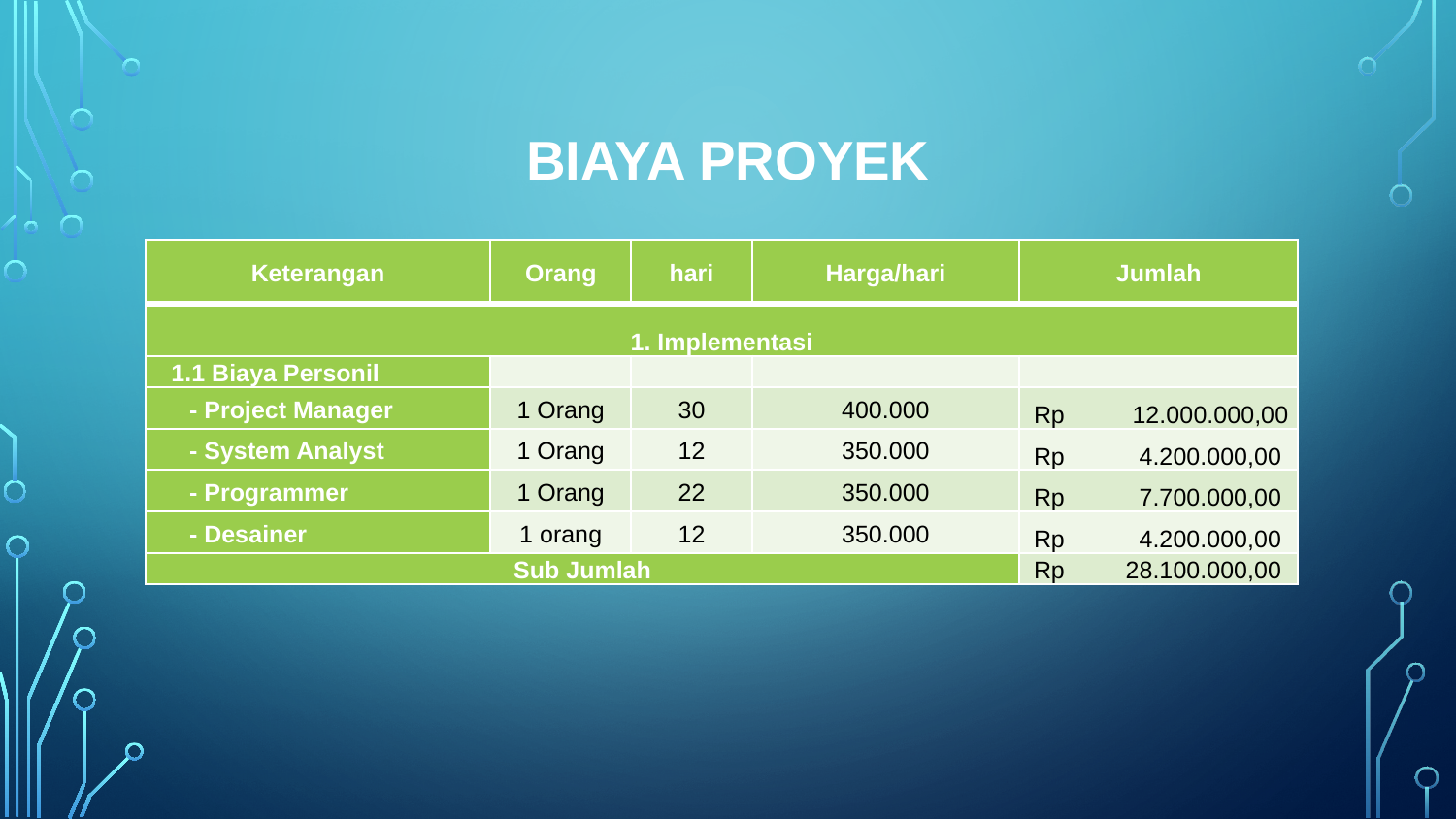

# Biaya Proyek
| Keterangan | Orang | hari | Harga/hari | Jumlah |
| --- | --- | --- | --- | --- |
| 1. Implementasi |  |  |  |  |
| 1.1 Biaya Personil |  |  |  |  |
| - Project Manager | 1 Orang | 30 | 400.000 | Rp 12.000.000,00 |
| - System Analyst | 1 Orang | 12 | 350.000 | Rp 4.200.000,00 |
| - Programmer | 1 Orang | 22 | 350.000 | Rp 7.700.000,00 |
| - Desainer | 1 orang | 12 | 350.000 | Rp 4.200.000,00 |
| Sub Jumlah |  |  |  | Rp 28.100.000,00 |